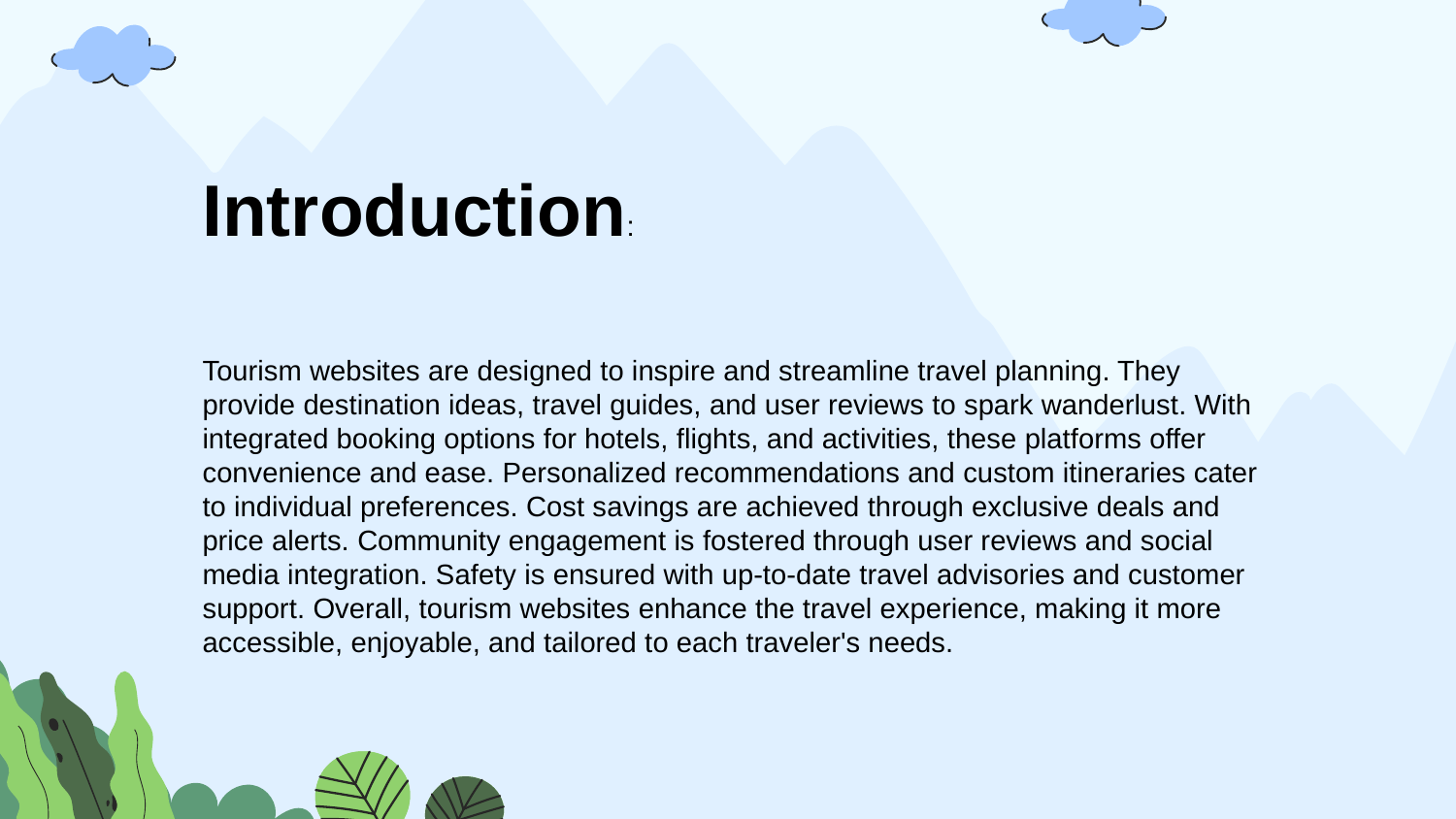

Introduction:

Tourism websites are designed to inspire and streamline travel planning. They provide destination ideas, travel guides, and user reviews to spark wanderlust. With integrated booking options for hotels, flights, and activities, these platforms offer convenience and ease. Personalized recommendations and custom itineraries cater to individual preferences. Cost savings are achieved through exclusive deals and price alerts. Community engagement is fostered through user reviews and social media integration. Safety is ensured with up-to-date travel advisories and customer support. Overall, tourism websites enhance the travel experience, making it more accessible, enjoyable, and tailored to each traveler's needs.